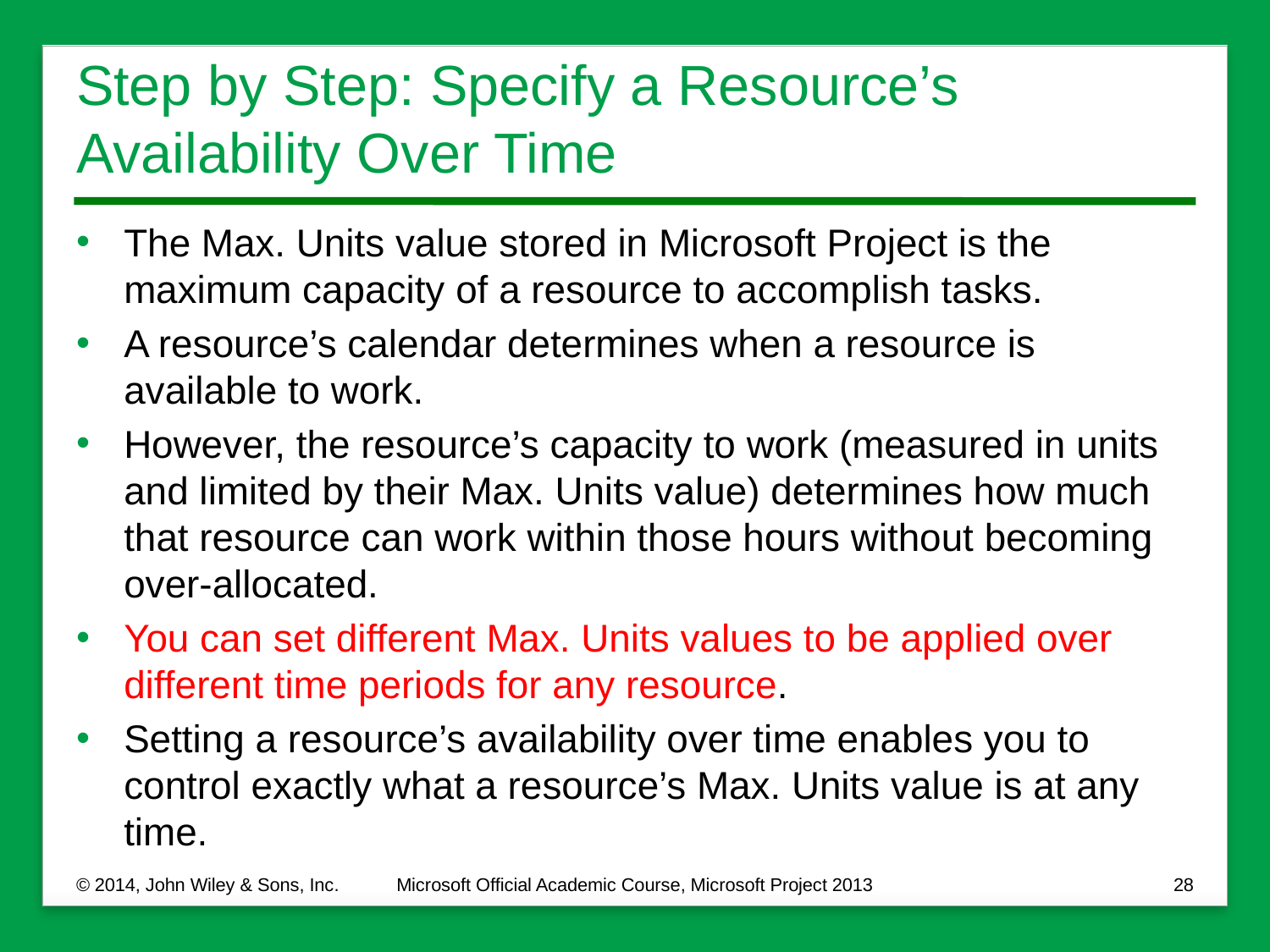

# Step by Step: Specify a Resource’s Availability Over Time
The Max. Units value stored in Microsoft Project is the maximum capacity of a resource to accomplish tasks.
A resource’s calendar determines when a resource is available to work.
However, the resource’s capacity to work (measured in units and limited by their Max. Units value) determines how much that resource can work within those hours without becoming over-allocated.
You can set different Max. Units values to be applied over different time periods for any resource.
Setting a resource’s availability over time enables you to control exactly what a resource’s Max. Units value is at any time.
© 2014, John Wiley & Sons, Inc.
Microsoft Official Academic Course, Microsoft Project 2013
28